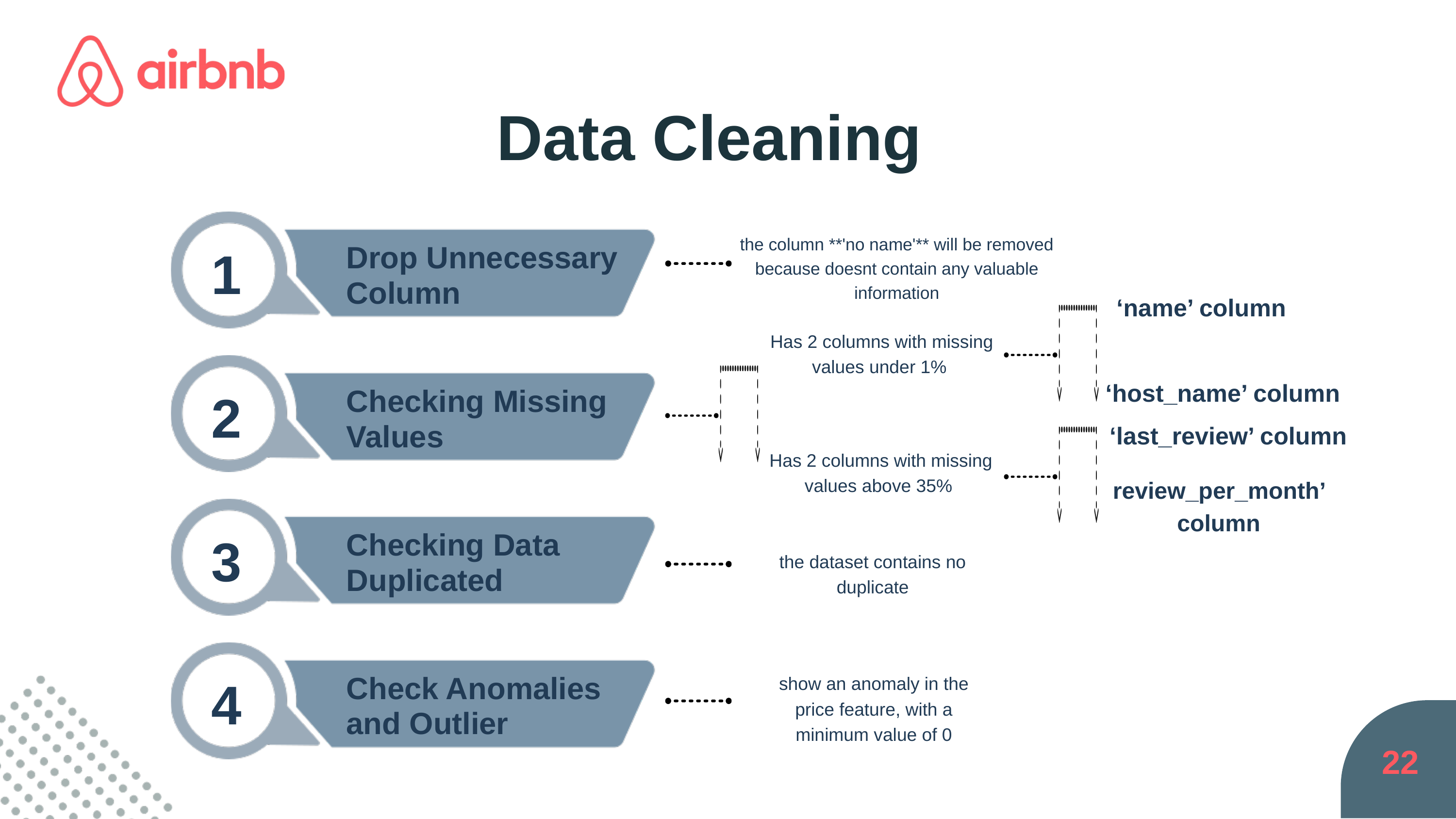

Data Cleaning

1
the column **'no name'** will be removed because doesnt contain any valuable information
Drop Unnecessary Column

‘name’ column

Has 2 columns with missing values under 1%

2
‘host_name’ column
Checking Missing Values
‘last_review’ column

Has 2 columns with missing values above 35%
review_per_month’ column

3
Checking Data Duplicated
the dataset contains no duplicate

4
show an anomaly in the price feature, with a minimum value of 0

Check Anomalies and Outlier

22